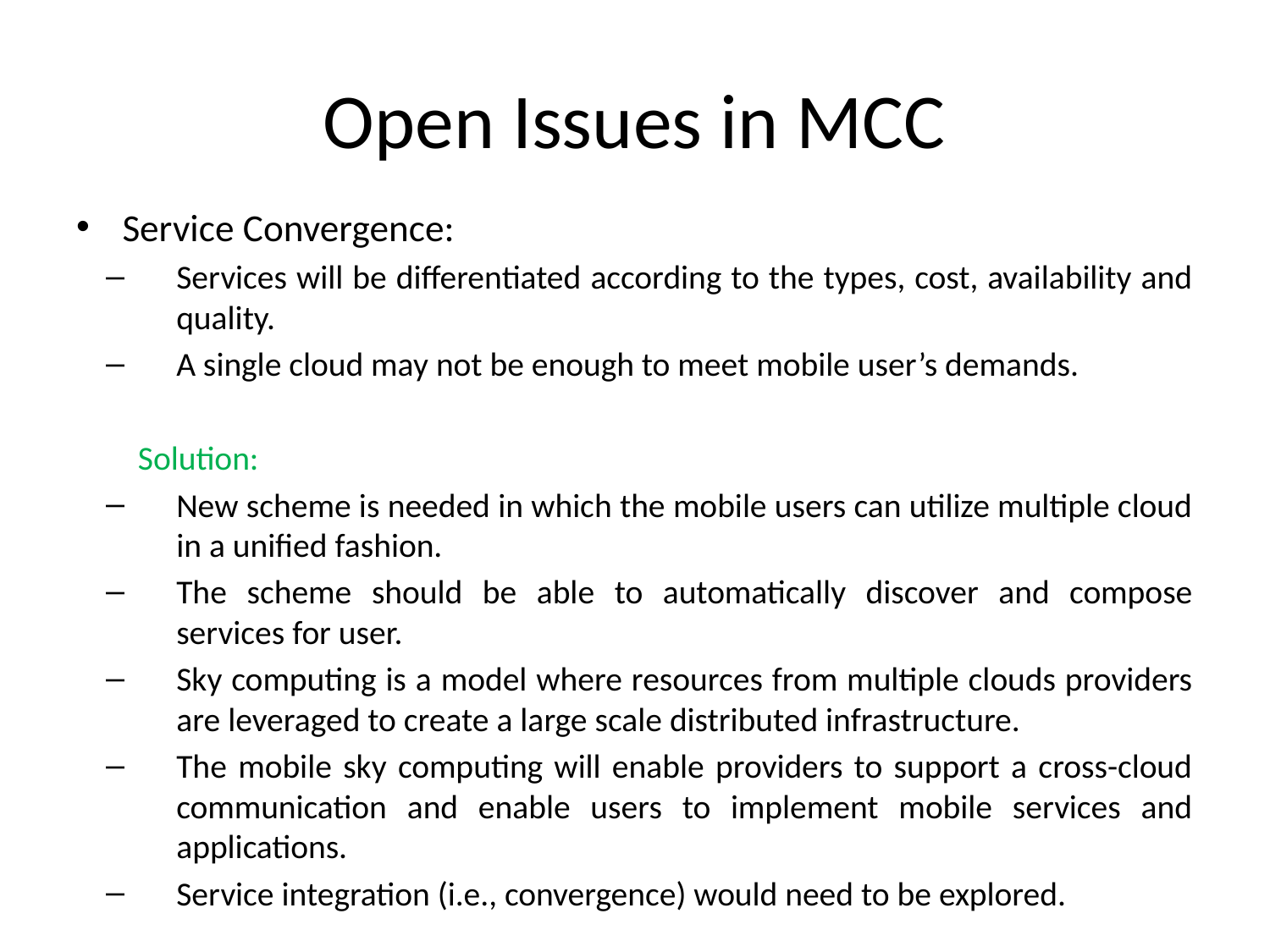

# Open Issues in MCC
Service Convergence:
Services will be differentiated according to the types, cost, availability and quality.
A single cloud may not be enough to meet mobile user’s demands.

Solution:
New scheme is needed in which the mobile users can utilize multiple cloud in a unified fashion.
The scheme should be able to automatically discover and compose services for user.
Sky computing is a model where resources from multiple clouds providers are leveraged to create a large scale distributed infrastructure.
The mobile sky computing will enable providers to support a cross-cloud communication and enable users to implement mobile services and applications.
Service integration (i.e., convergence) would need to be explored.